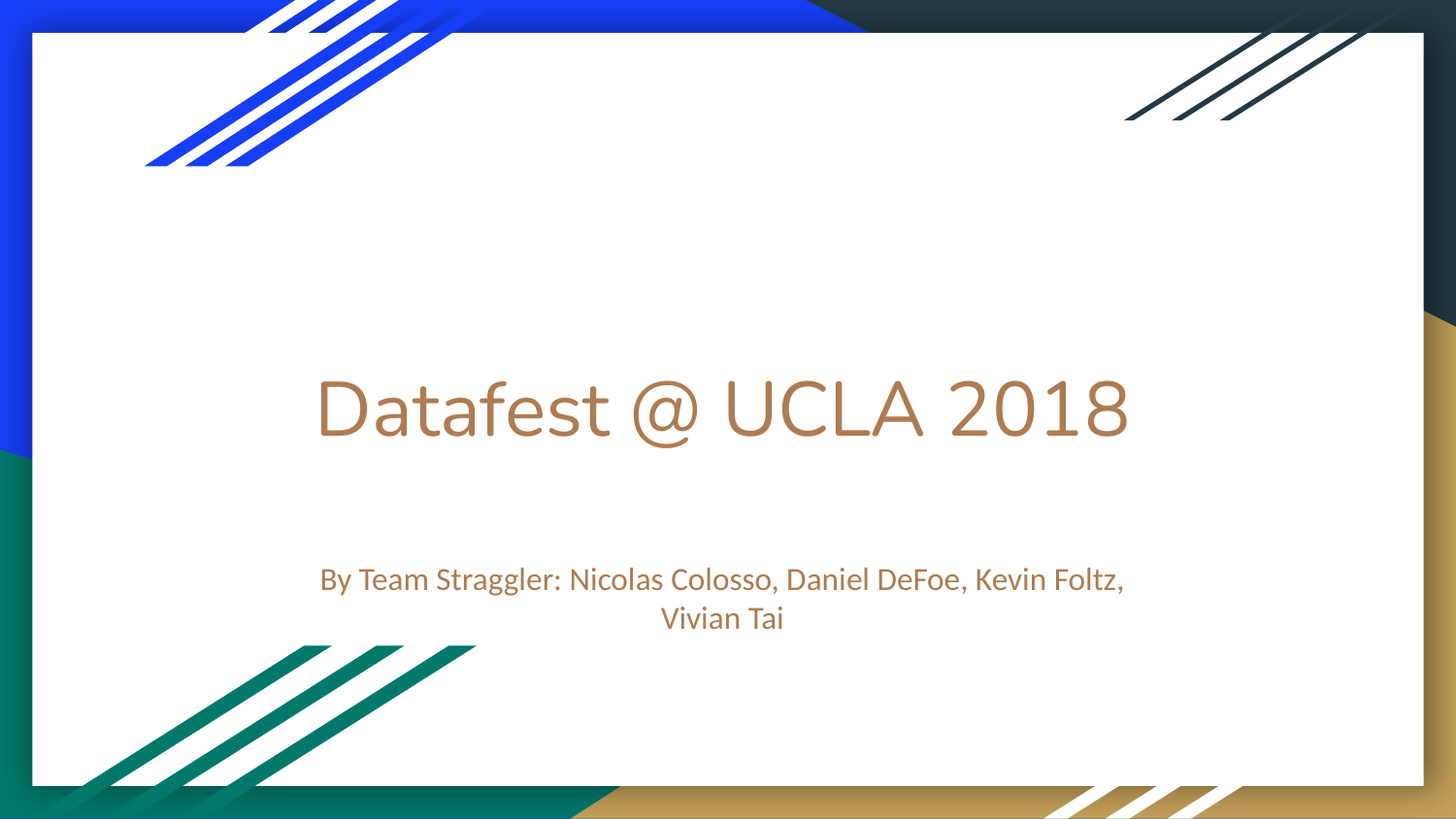

# Datafest @ UCLA 2018
By Team Straggler: Nicolas Colosso, Daniel DeFoe, Kevin Foltz, Vivian Tai